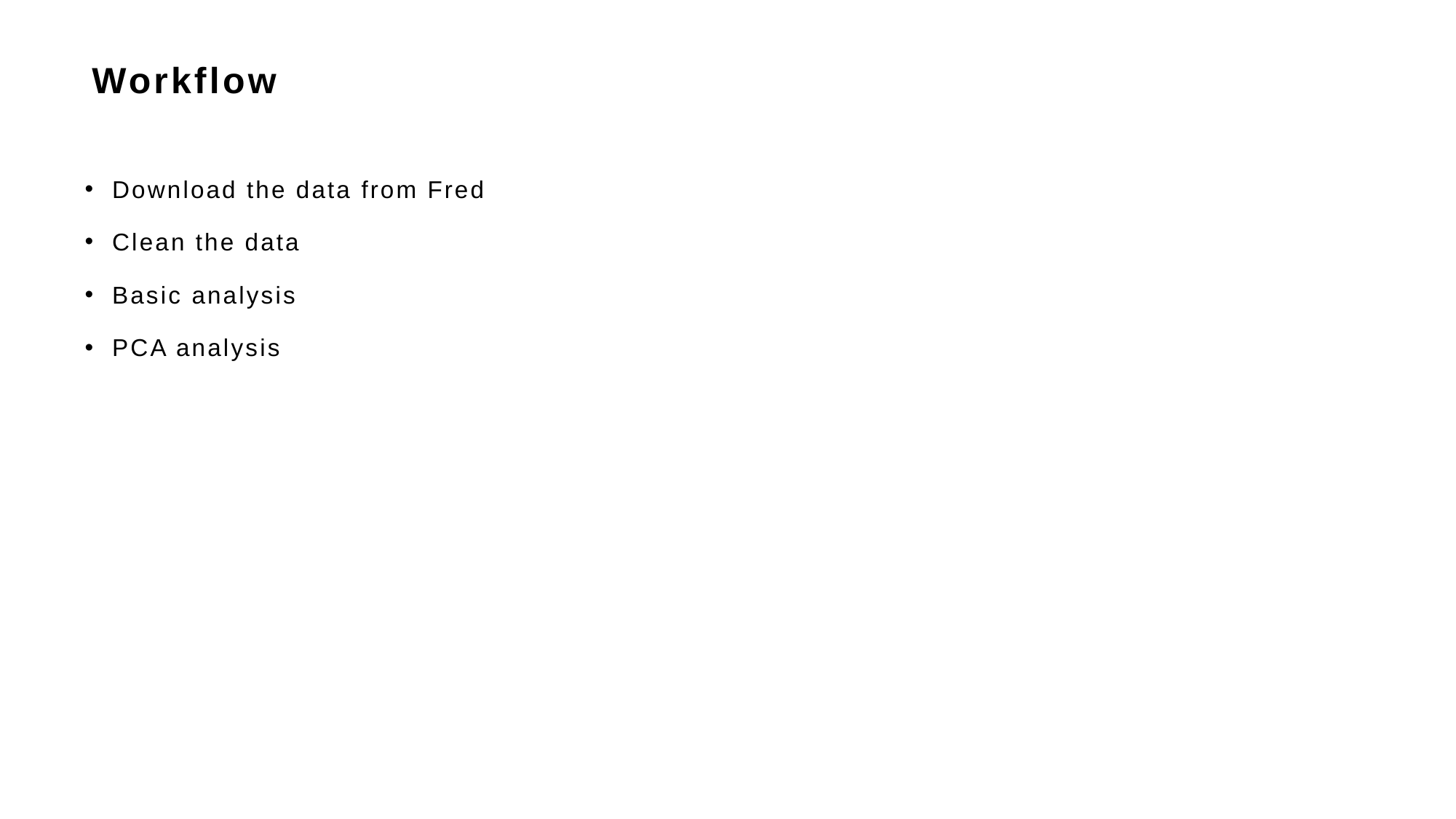

# Workflow
Download the data from Fred
Clean the data
Basic analysis
PCA analysis